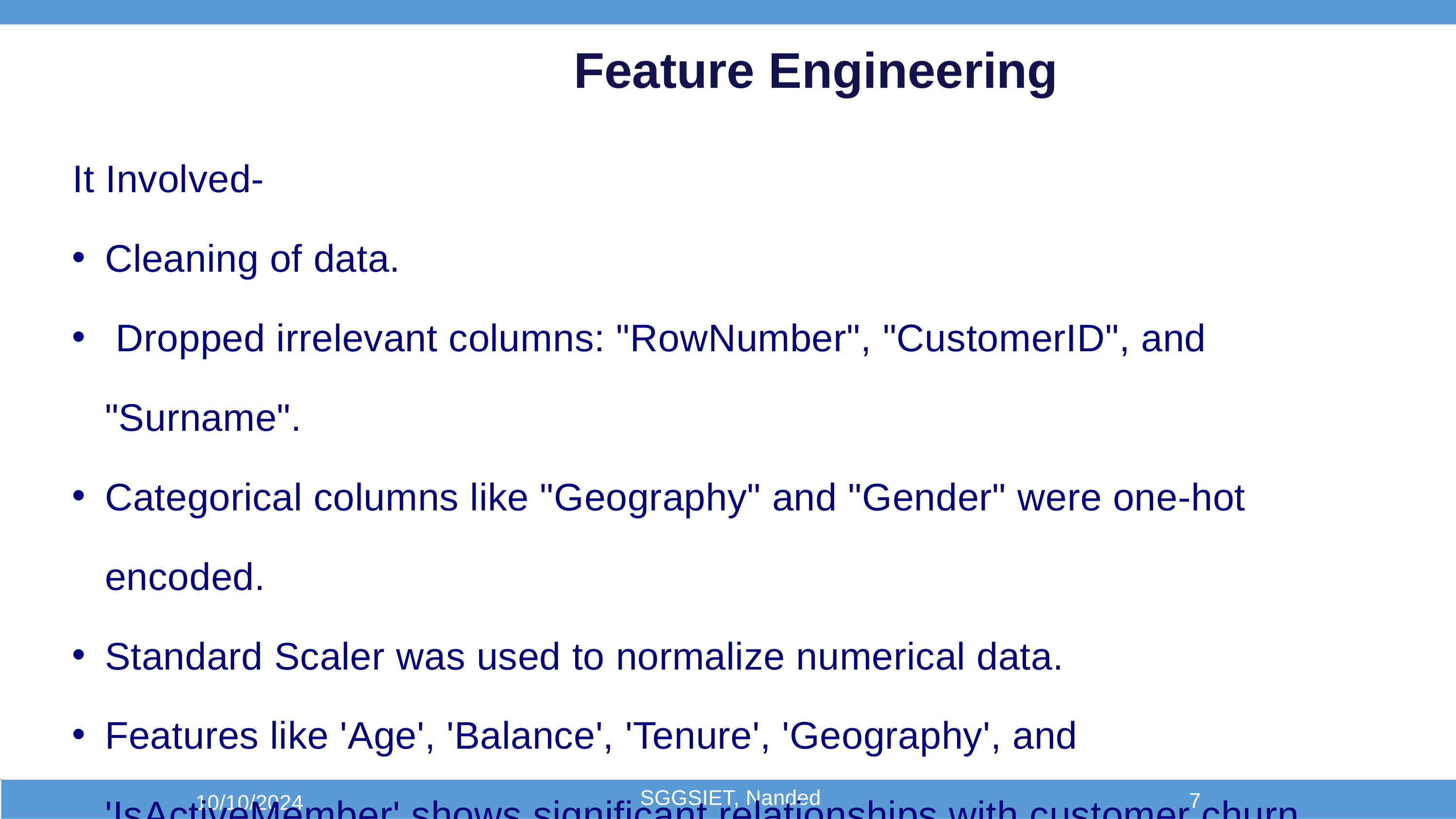

Feature Engineering

   It Involved-
Cleaning of data.
 Dropped irrelevant columns: "RowNumber", "CustomerID", and "Surname".
Categorical columns like "Geography" and "Gender" were one-hot encoded.
Standard Scaler was used to normalize numerical data.
Features like 'Age', 'Balance', 'Tenure', 'Geography', and 'IsActiveMember' shows significant relationships with customer churn.

SGGSIET, Nanded
7
10/10/2024